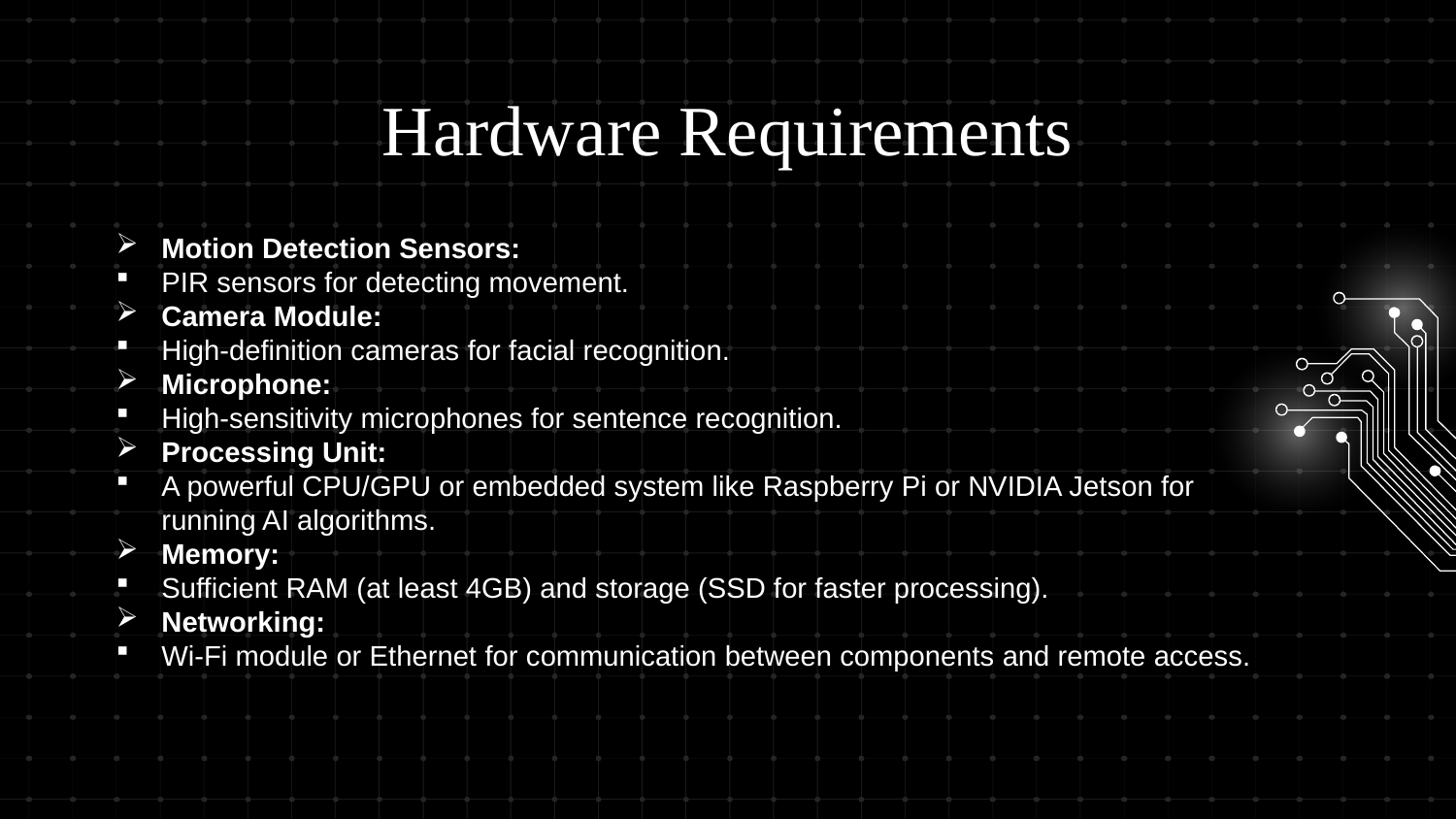

# Hardware Requirements
Motion Detection Sensors:
PIR sensors for detecting movement.
Camera Module:
High-definition cameras for facial recognition.
Microphone:
High-sensitivity microphones for sentence recognition.
Processing Unit:
A powerful CPU/GPU or embedded system like Raspberry Pi or NVIDIA Jetson for running AI algorithms.
Memory:
Sufficient RAM (at least 4GB) and storage (SSD for faster processing).
Networking:
Wi-Fi module or Ethernet for communication between components and remote access.